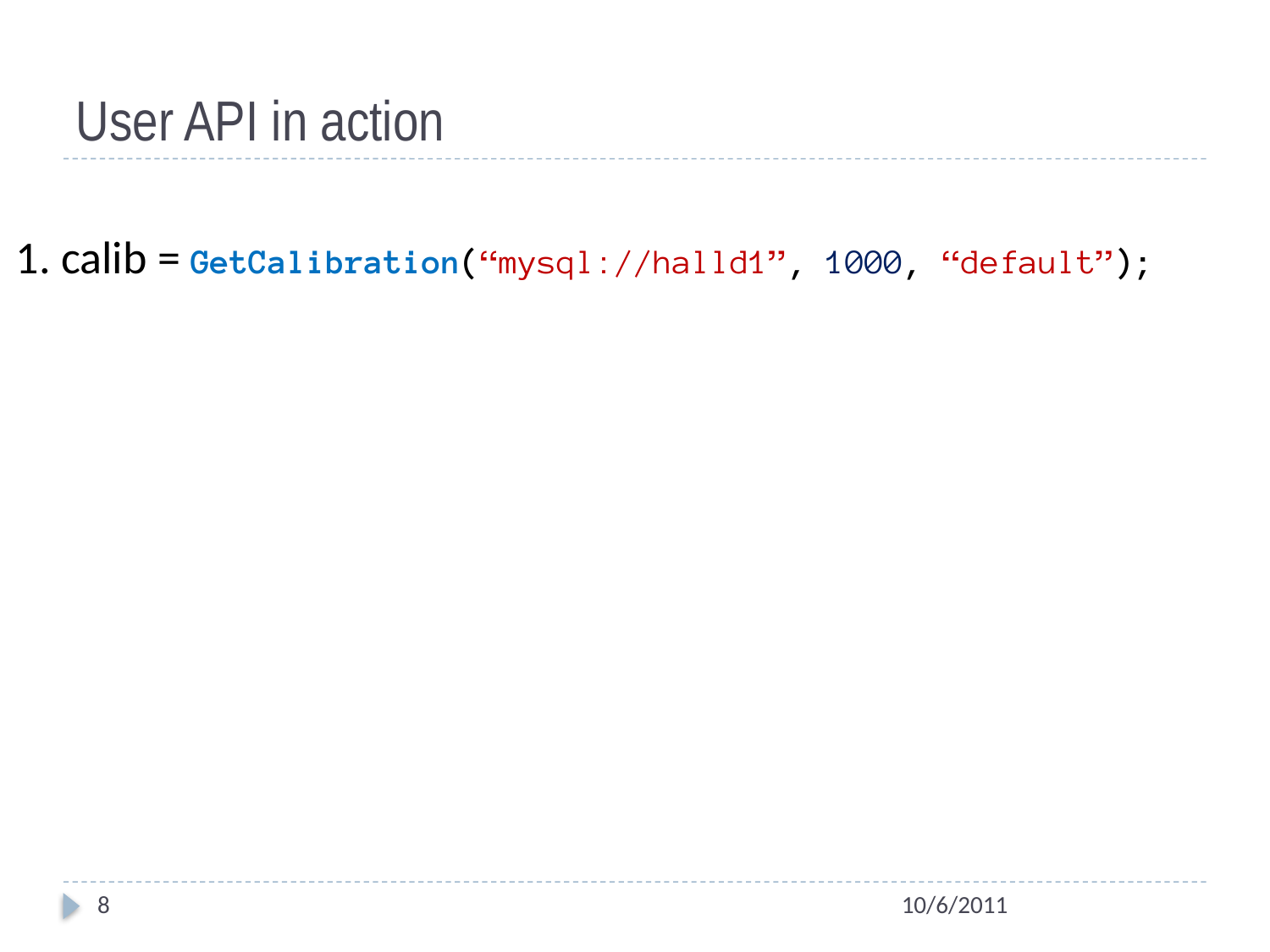

# User API in action
1. calib = GetCalibration(“mysql://halld1”, 1000, “default”);
8
10/6/2011